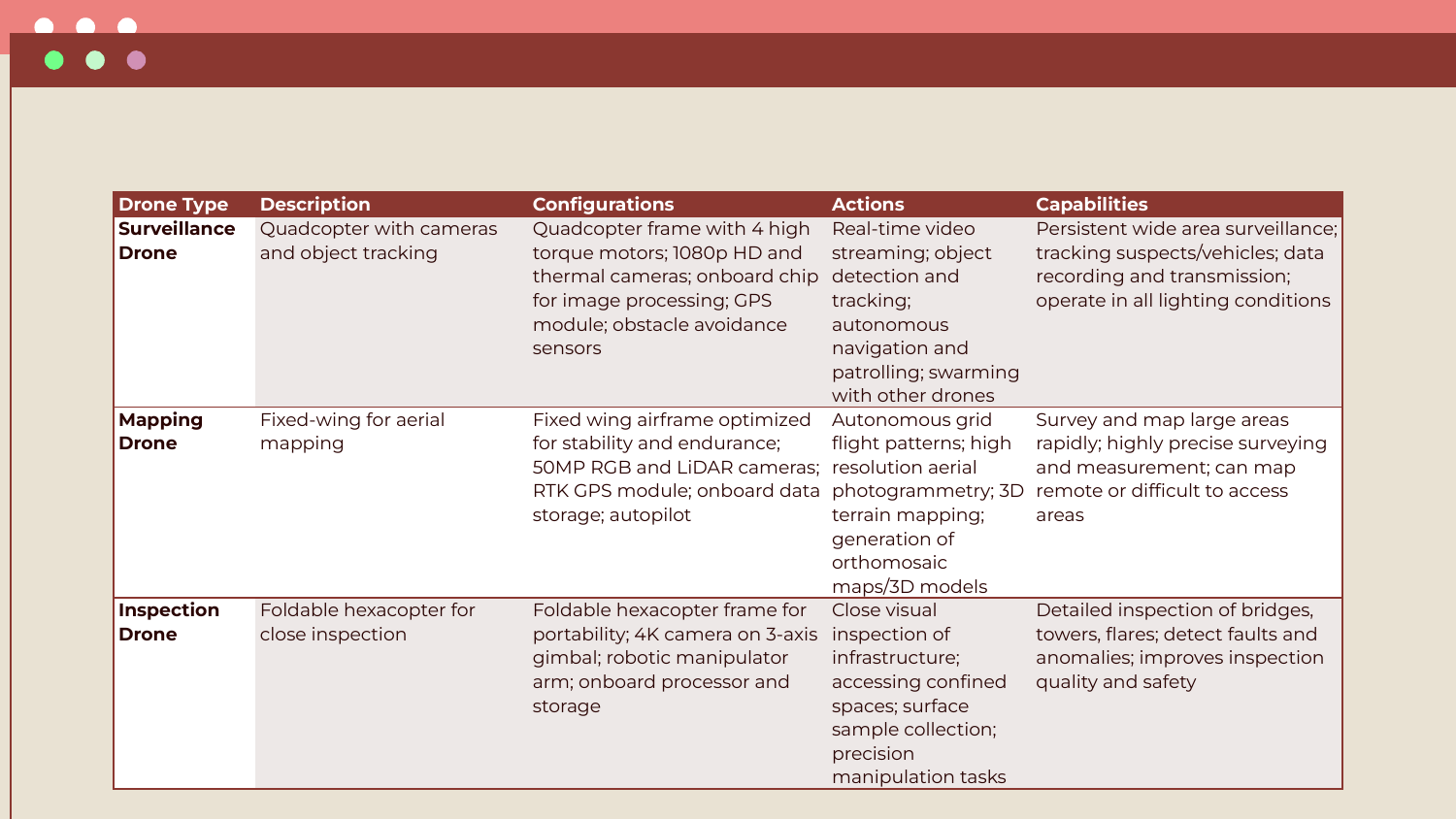

#

| Drone Type | Description | Configurations | Actions | Capabilities |
| --- | --- | --- | --- | --- |
| Surveillance Drone | Quadcopter with cameras and object tracking | Quadcopter frame with 4 high torque motors; 1080p HD and thermal cameras; onboard chip for image processing; GPS module; obstacle avoidance sensors | Real-time video streaming; object detection and tracking; autonomous navigation and patrolling; swarming with other drones | Persistent wide area surveillance; tracking suspects/vehicles; data recording and transmission; operate in all lighting conditions |
| Mapping Drone | Fixed-wing for aerial mapping | Fixed wing airframe optimized for stability and endurance; 50MP RGB and LiDAR cameras; RTK GPS module; onboard data storage; autopilot | Autonomous grid flight patterns; high resolution aerial photogrammetry; 3D terrain mapping; generation of orthomosaic maps/3D models | Survey and map large areas rapidly; highly precise surveying and measurement; can map remote or difficult to access areas |
| Inspection Drone | Foldable hexacopter for close inspection | Foldable hexacopter frame for portability; 4K camera on 3-axis gimbal; robotic manipulator arm; onboard processor and storage | Close visual inspection of infrastructure; accessing confined spaces; surface sample collection; precision manipulation tasks | Detailed inspection of bridges, towers, flares; detect faults and anomalies; improves inspection quality and safety |